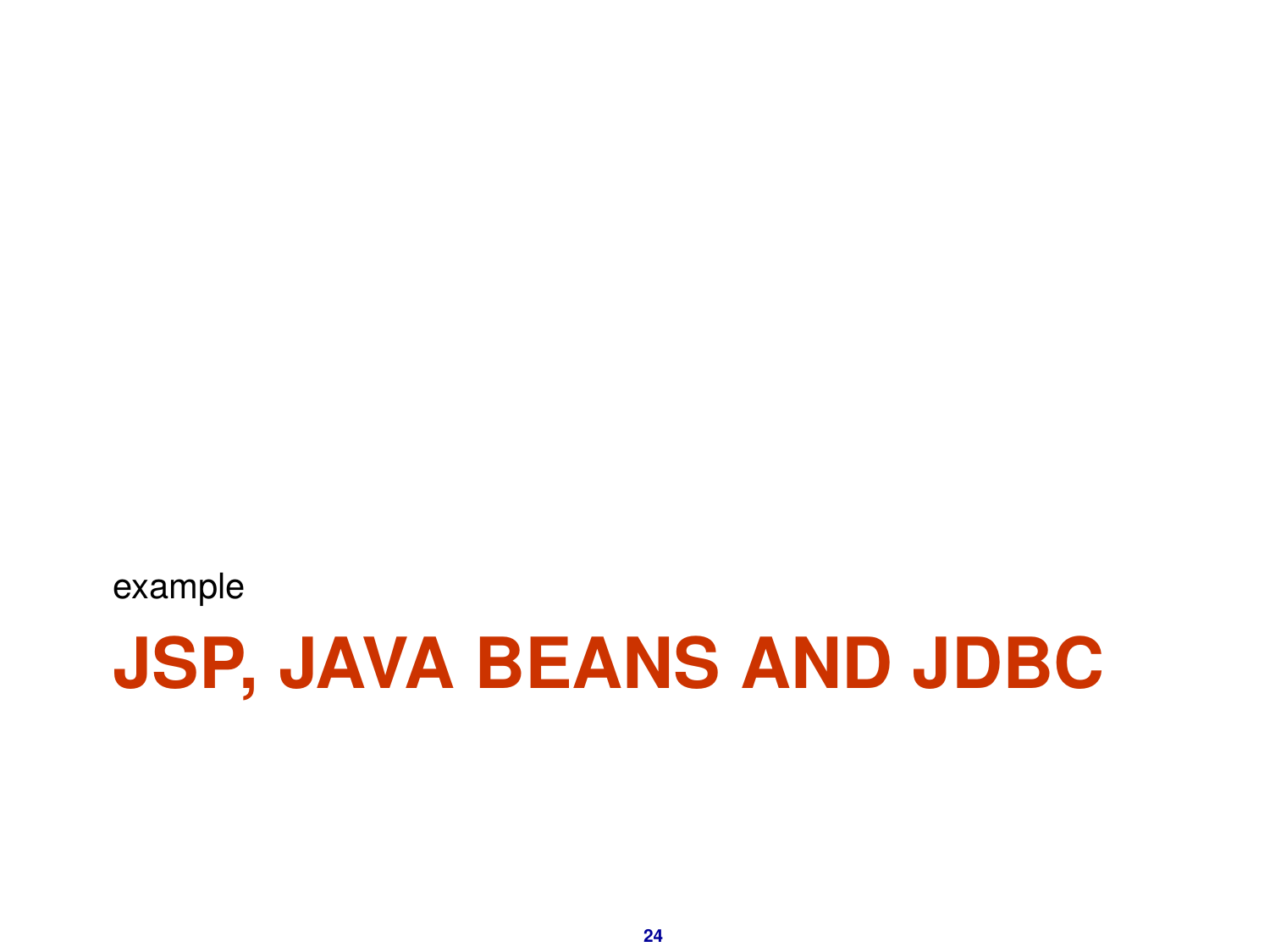

example
# JSP, Java beans and jdbc